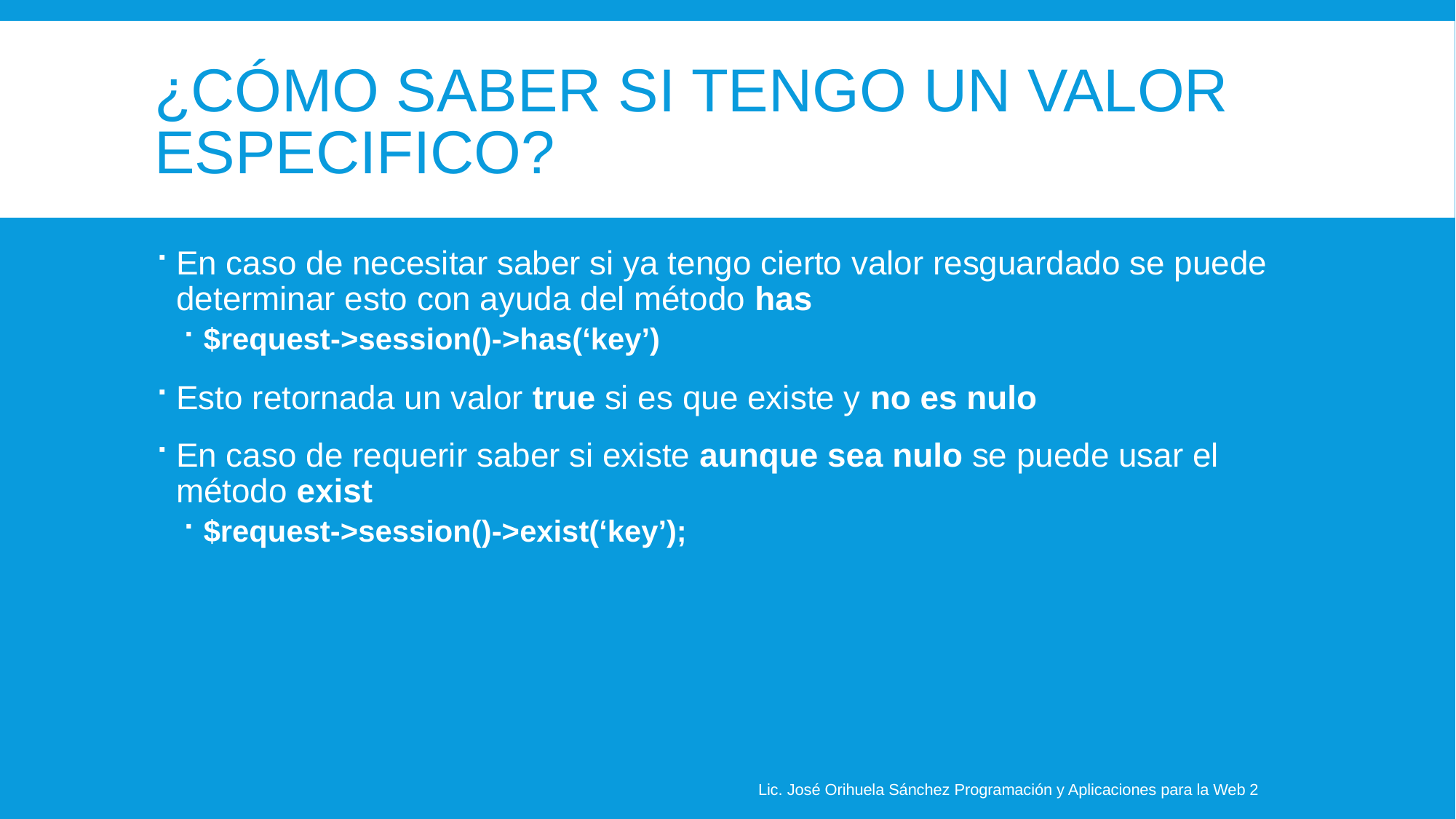

# ¿Cómo saber si tengo un valor especifico?
En caso de necesitar saber si ya tengo cierto valor resguardado se puede determinar esto con ayuda del método has
$request->session()->has(‘key’)
Esto retornada un valor true si es que existe y no es nulo
En caso de requerir saber si existe aunque sea nulo se puede usar el método exist
$request->session()->exist(‘key’);
Lic. José Orihuela Sánchez Programación y Aplicaciones para la Web 2